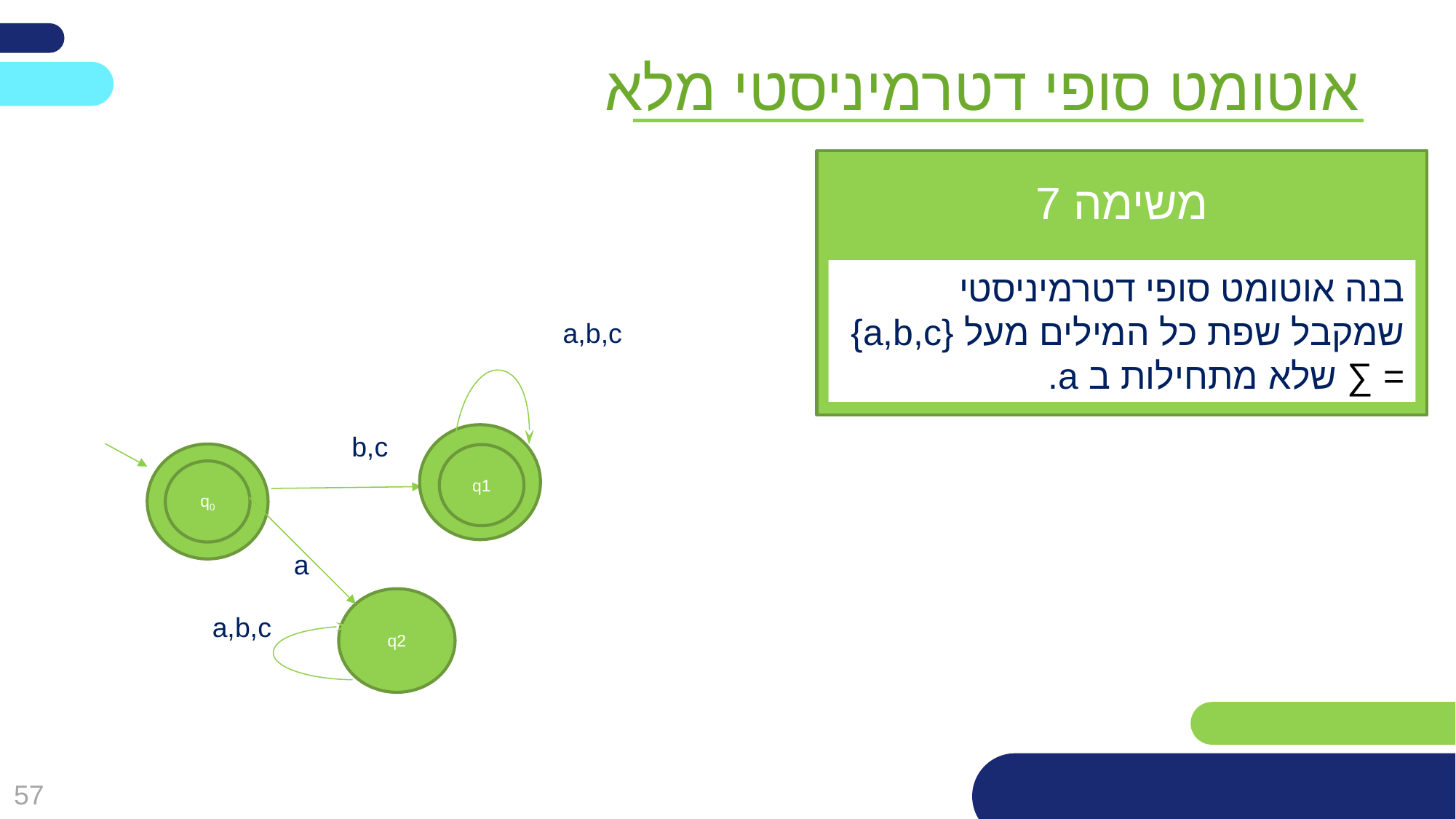

אוטומט סופי דטרמיניסטי מלא
משימה 7

בנה אוטומט סופי דטרמיניסטי שמקבל שפת כל המילים מעל {a,b,c} = ∑ שלא מתחילות ב a.
a,b,c

b,c

q1
q0
a
q2
a,b,c